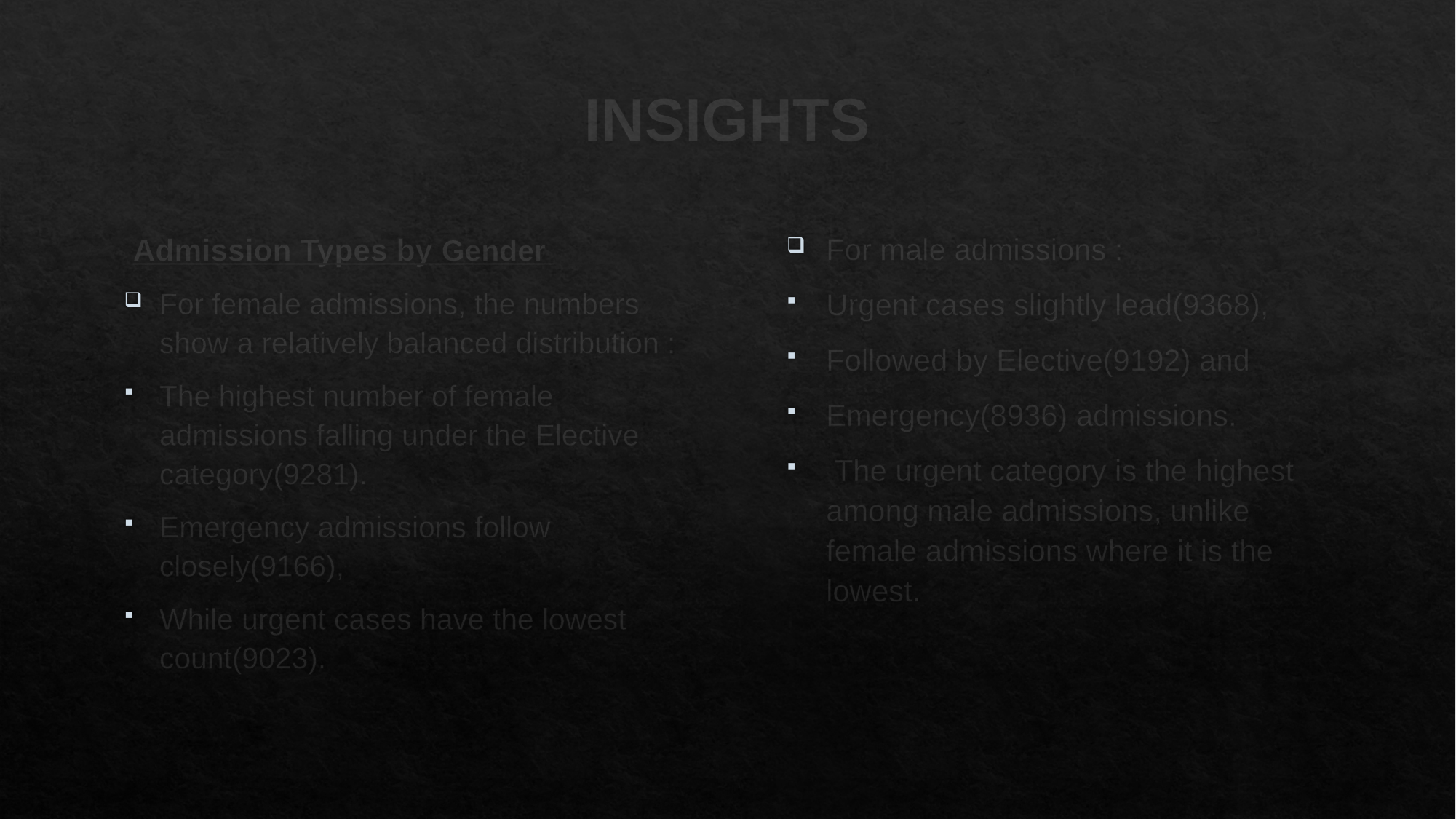

# INSIGHTS
 Admission Types by Gender
For female admissions, the numbers show a relatively balanced distribution :
The highest number of female admissions falling under the Elective category(9281).
Emergency admissions follow closely(9166),
While urgent cases have the lowest count(9023).
For male admissions :
Urgent cases slightly lead(9368),
Followed by Elective(9192) and
Emergency(8936) admissions.
 The urgent category is the highest among male admissions, unlike female admissions where it is the lowest.